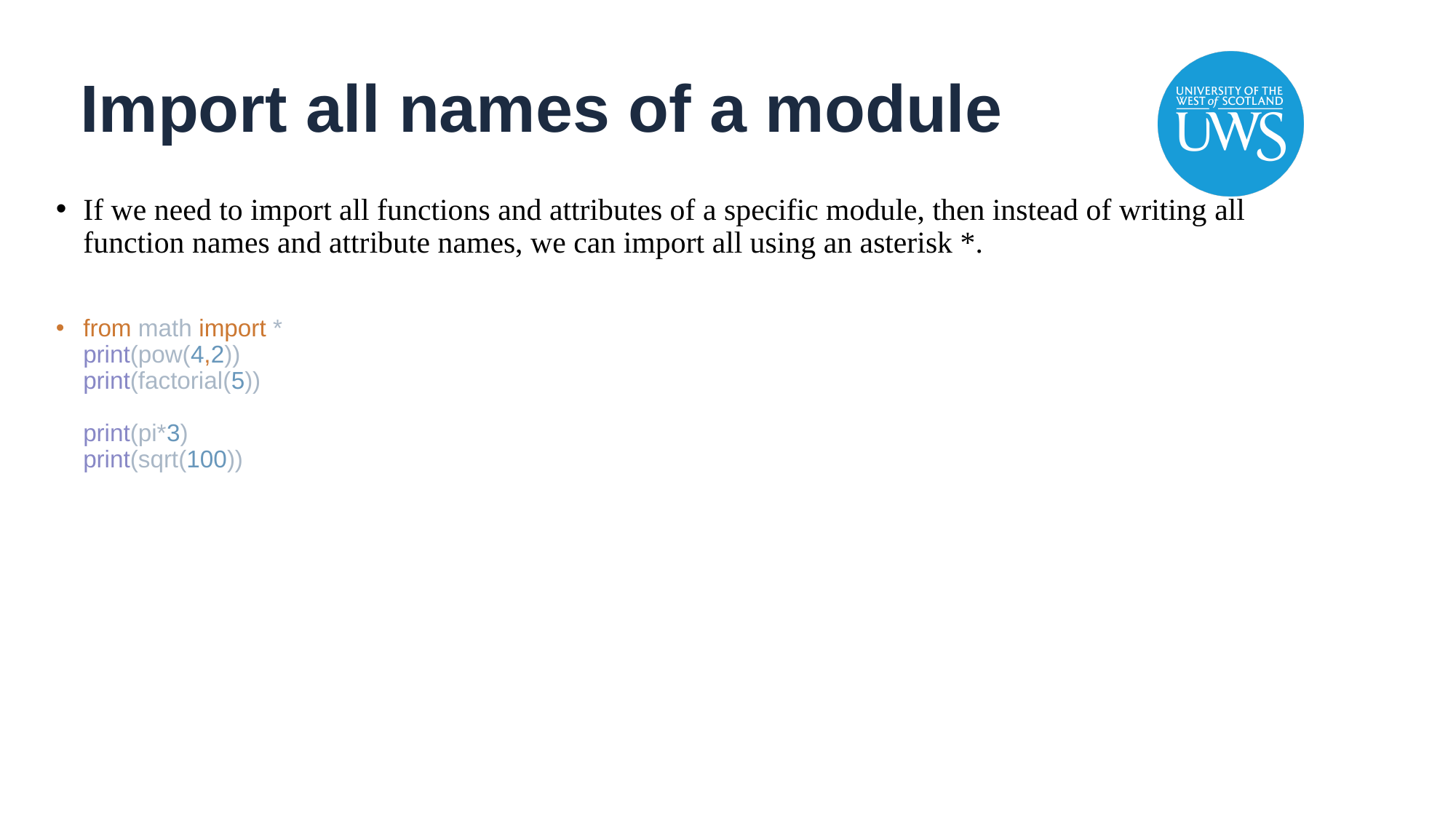

# Import all names of a module
If we need to import all functions and attributes of a specific module, then instead of writing all function names and attribute names, we can import all using an asterisk *.

from math import *
print(pow(4,2))
print(factorial(5))
print(pi*3)
print(sqrt(100))